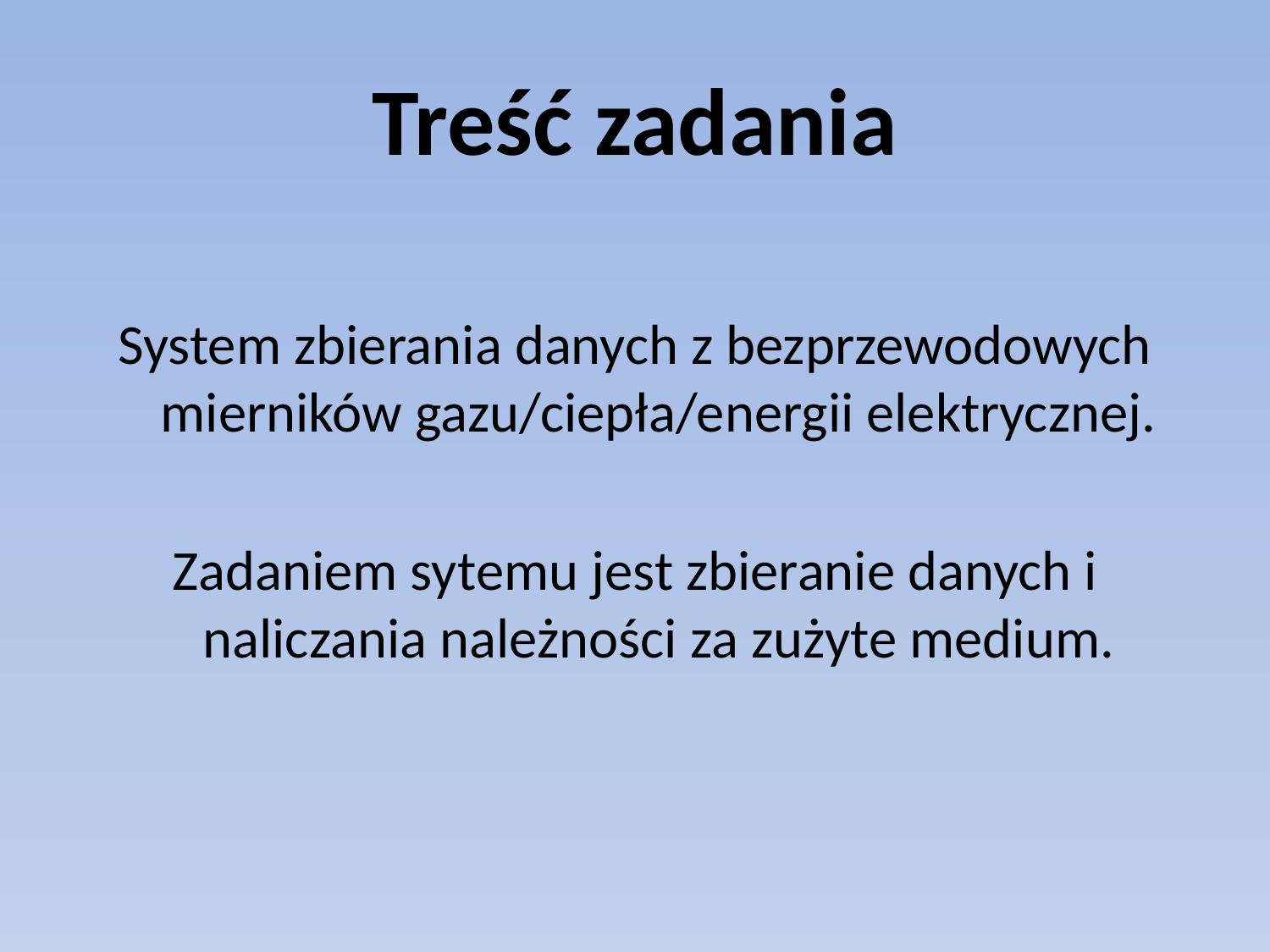

# Treść zadania

System zbierania danych z bezprzewodowych mierników gazu/ciepła/energii elektrycznej.

Zadaniem sytemu jest zbieranie danych i naliczania należności za zużyte medium.